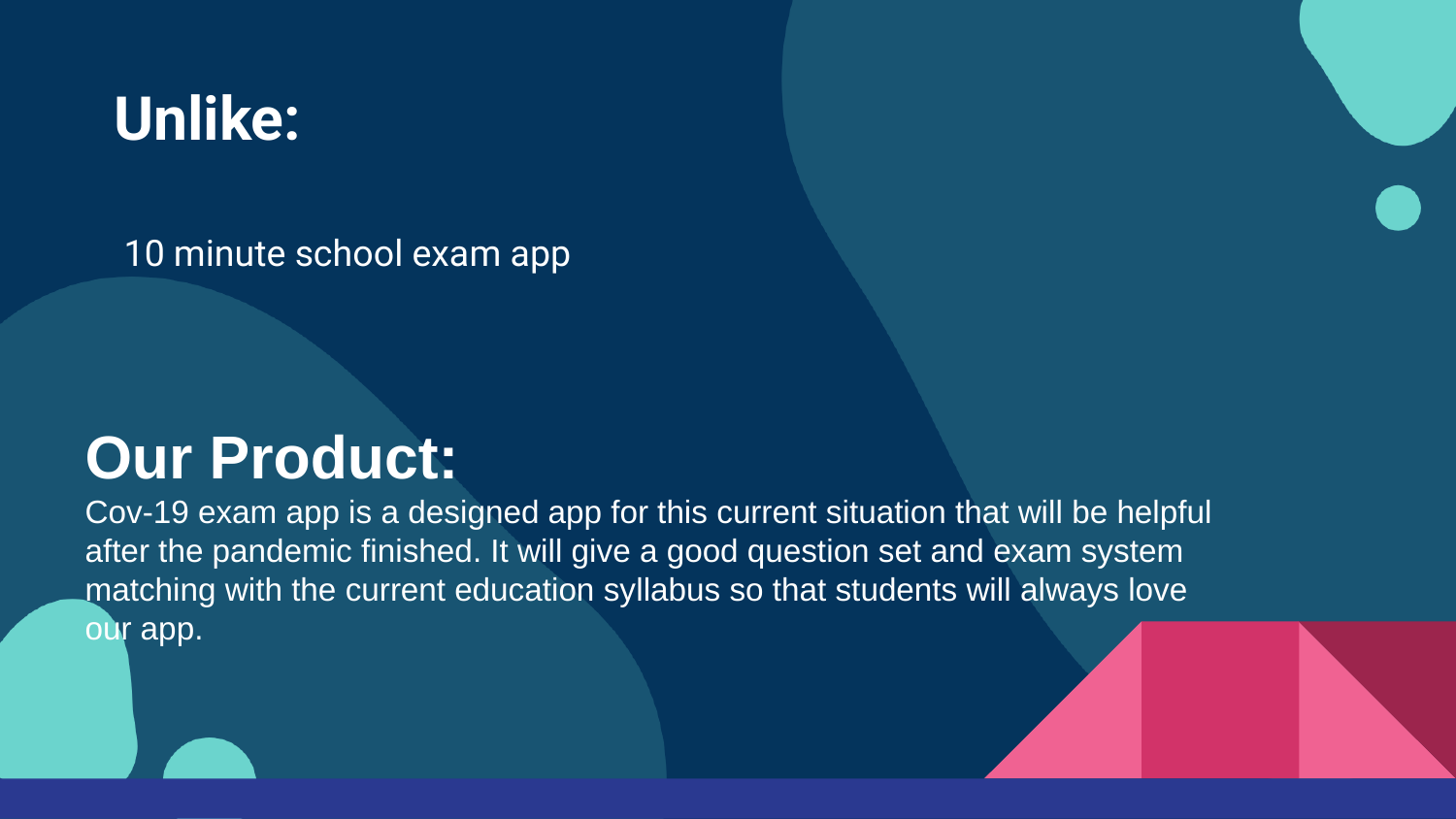

# Unlike:

10 minute school exam app
Our Product:
Cov-19 exam app is a designed app for this current situation that will be helpful after the pandemic finished. It will give a good question set and exam system matching with the current education syllabus so that students will always love our app.